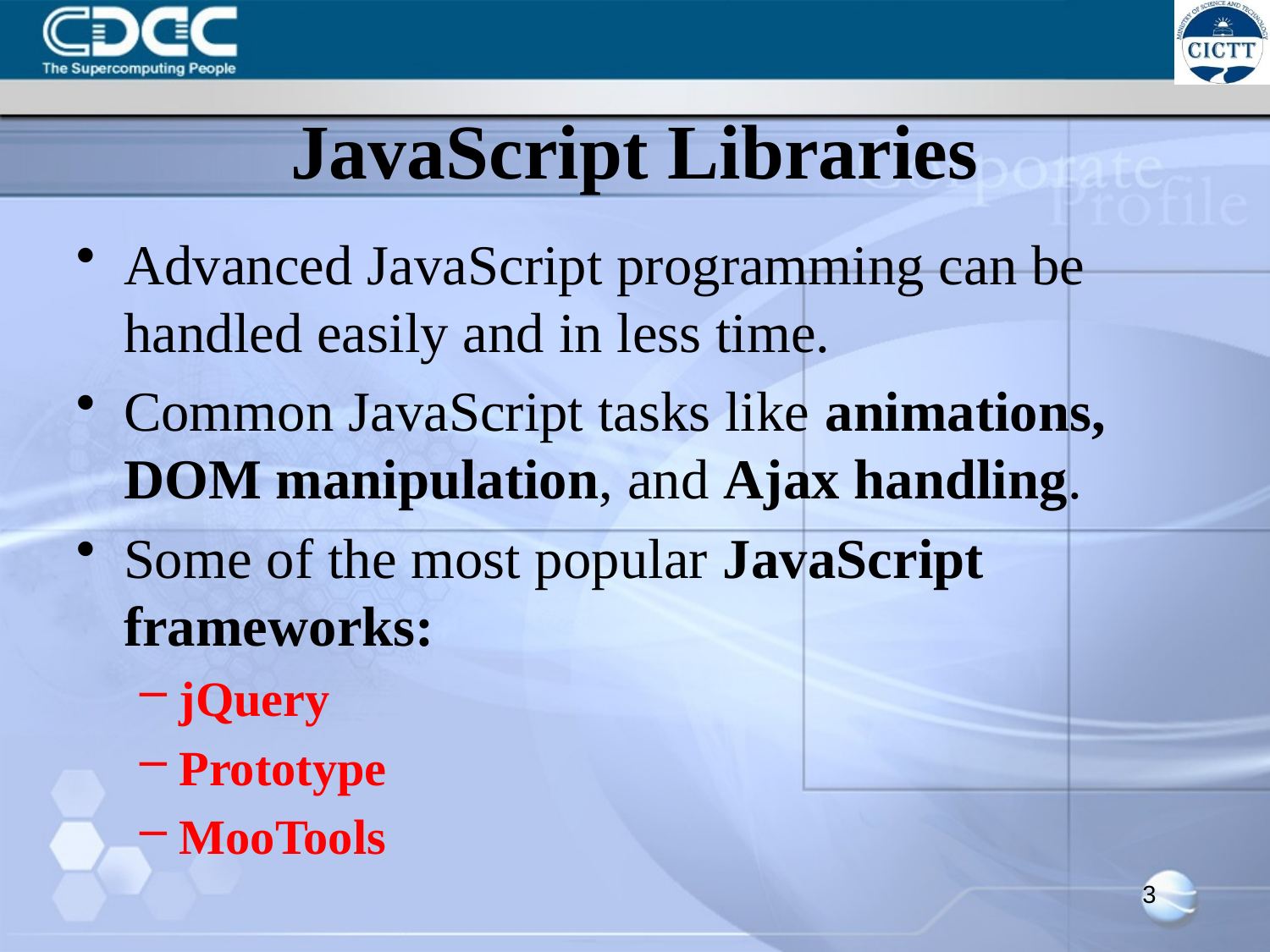

# JavaScript Libraries
Advanced JavaScript programming can be handled easily and in less time.
Common JavaScript tasks like animations, DOM manipulation, and Ajax handling.
Some of the most popular JavaScript frameworks:
jQuery
Prototype
MooTools